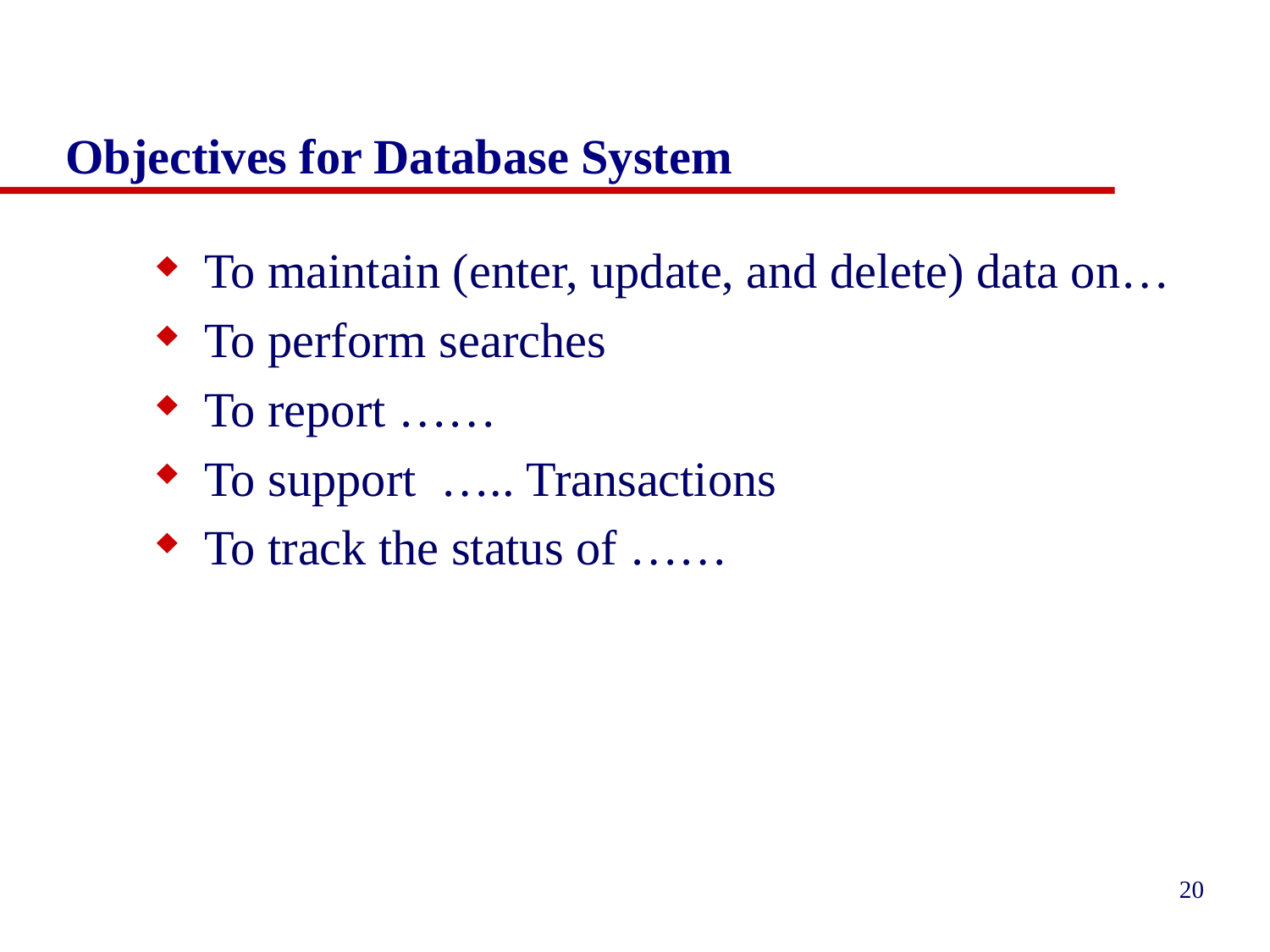

# Objectives for Database System
To maintain (enter, update, and delete) data on…
To perform searches
To report ……
To support  ….. Transactions
To track the status of ……
20